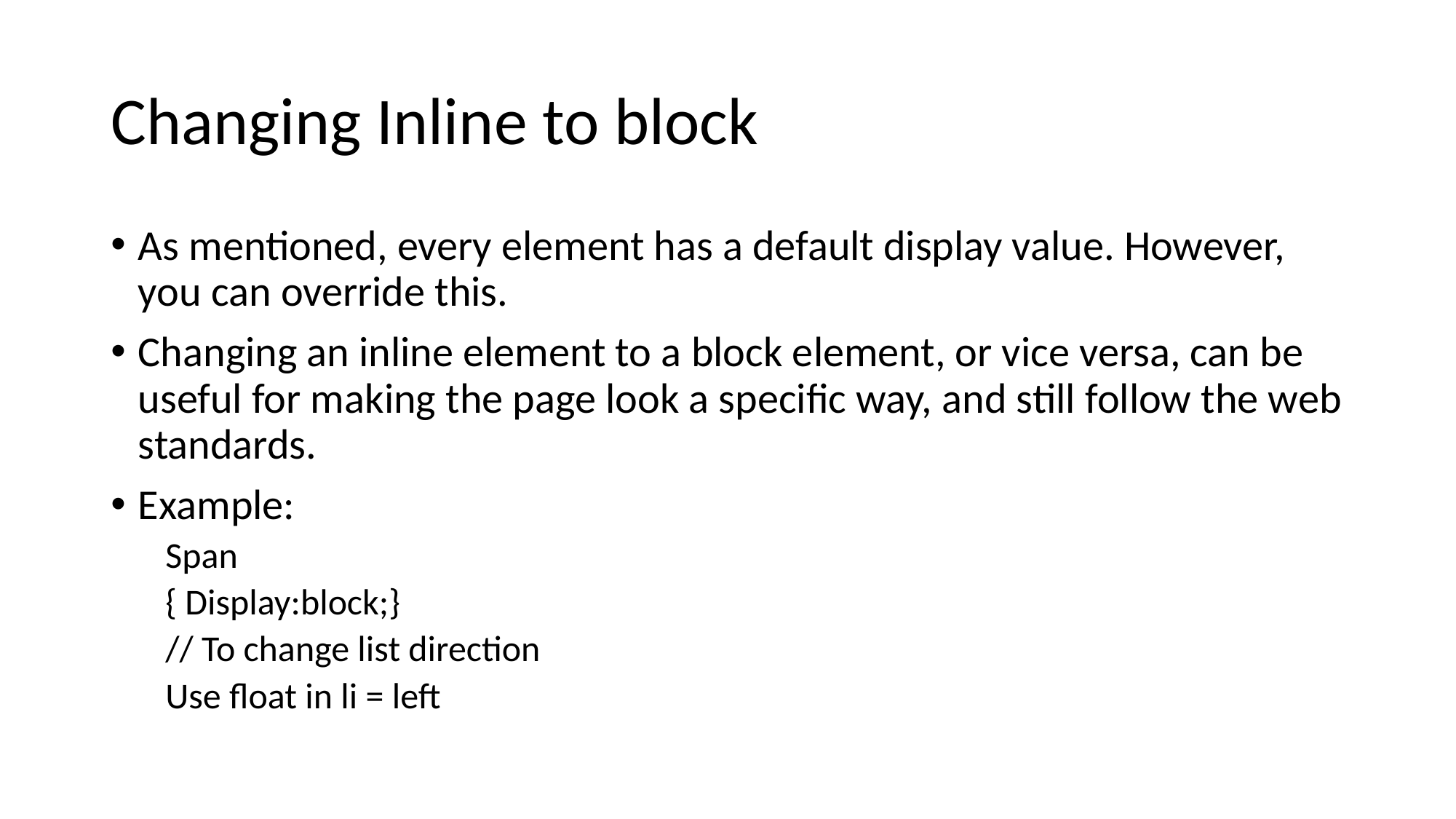

# Changing Inline to block
As mentioned, every element has a default display value. However, you can override this.
Changing an inline element to a block element, or vice versa, can be useful for making the page look a specific way, and still follow the web standards.
Example:
Span
{ Display:block;}
// To change list direction
Use float in li = left